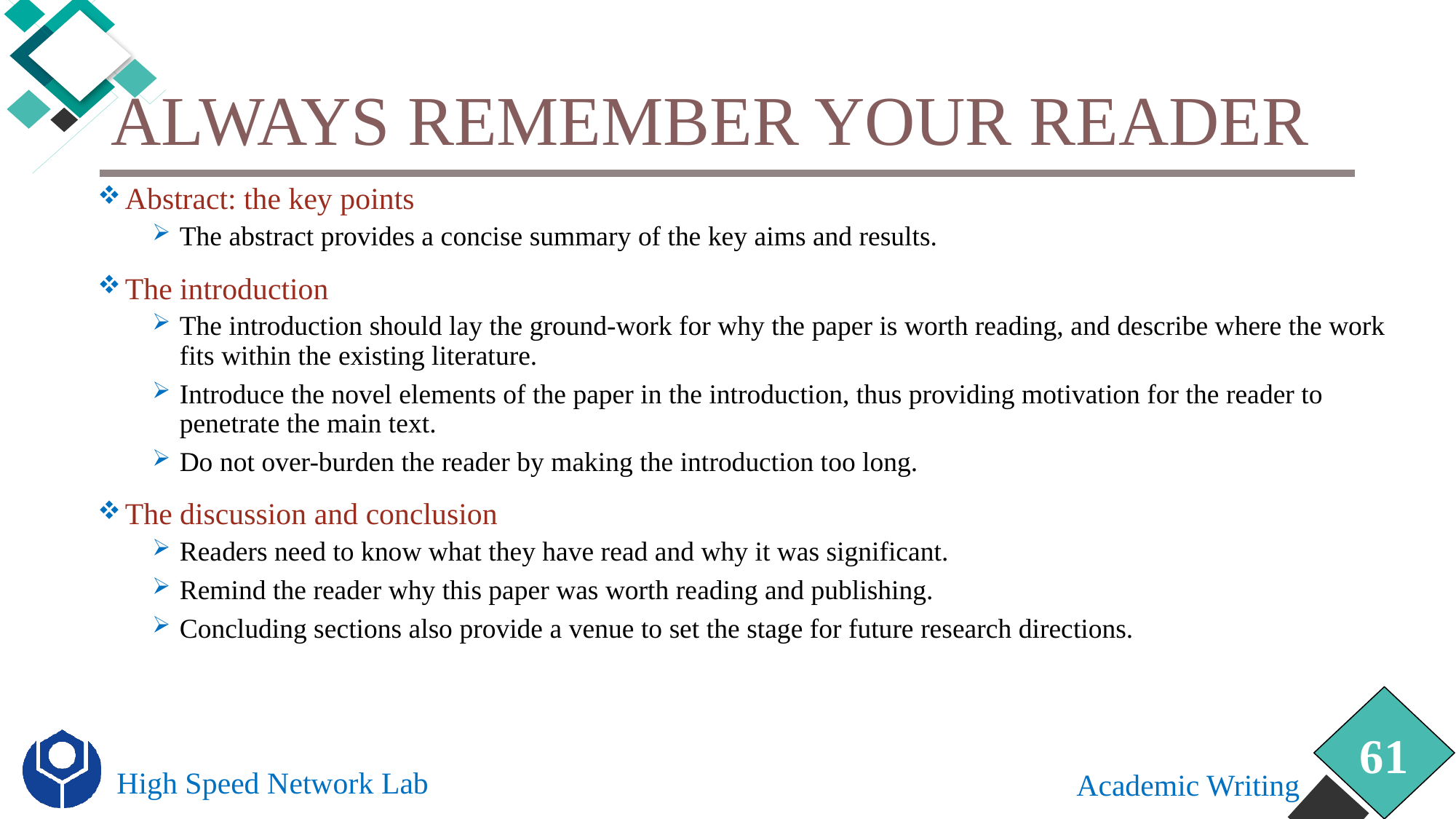

# Always remember your reader
Abstract: the key points
The abstract provides a concise summary of the key aims and results.
The introduction
The introduction should lay the ground-work for why the paper is worth reading, and describe where the work fits within the existing literature.
Introduce the novel elements of the paper in the introduction, thus providing motivation for the reader to penetrate the main text.
Do not over-burden the reader by making the introduction too long.
The discussion and conclusion
Readers need to know what they have read and why it was significant.
Remind the reader why this paper was worth reading and publishing.
Concluding sections also provide a venue to set the stage for future research directions.